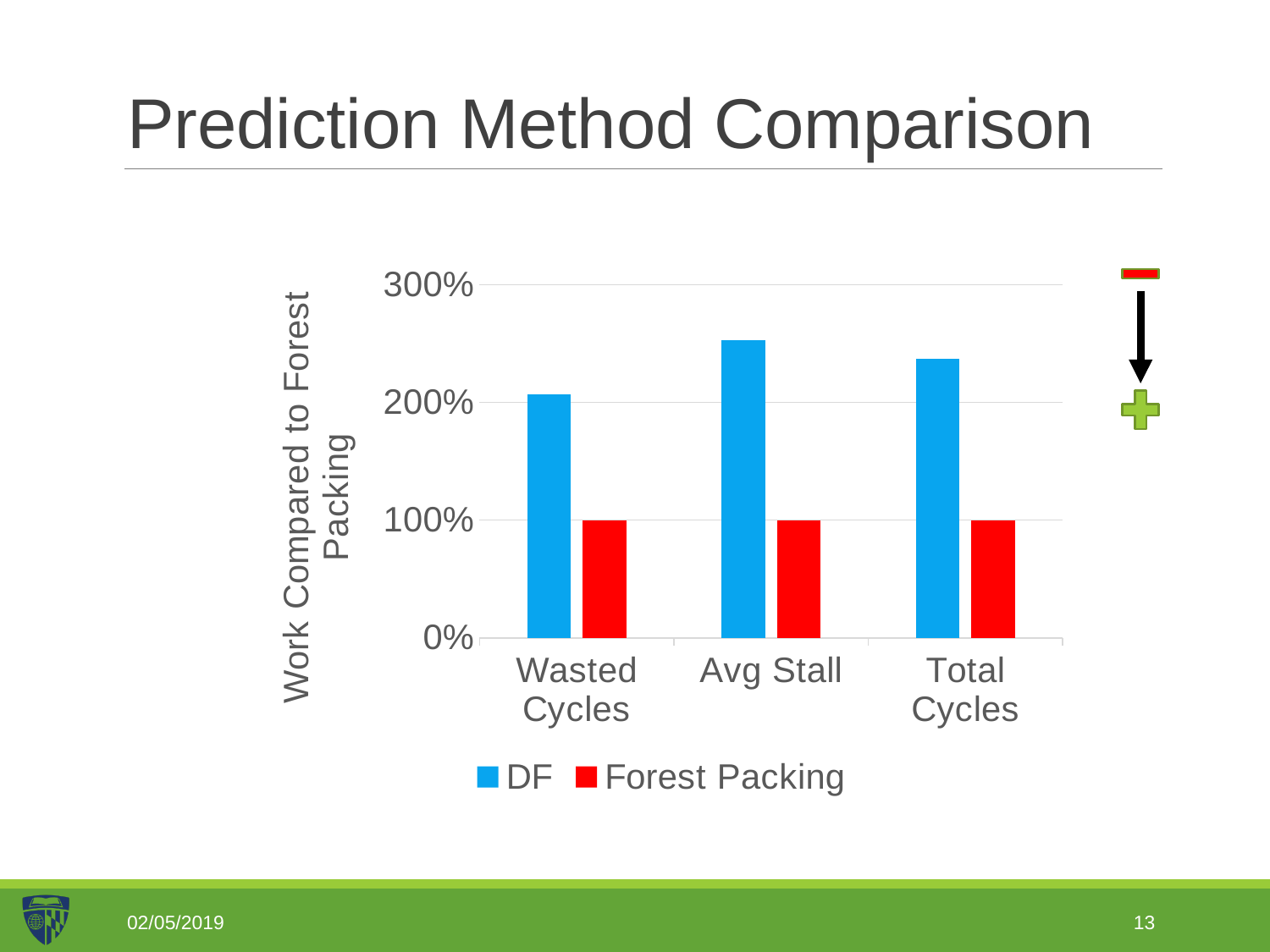

# Prediction Method Comparison

### Chart

| Category | DF | Forest Packing |
|---|---|---|
| Wasted Cycles | 2.0686248331108144 | 1.0 |
| Avg Stall | 2.5301724137931036 | 1.0 |
| Total Cycles | 2.373134328358209 | 1.0 |

02/05/2019
13